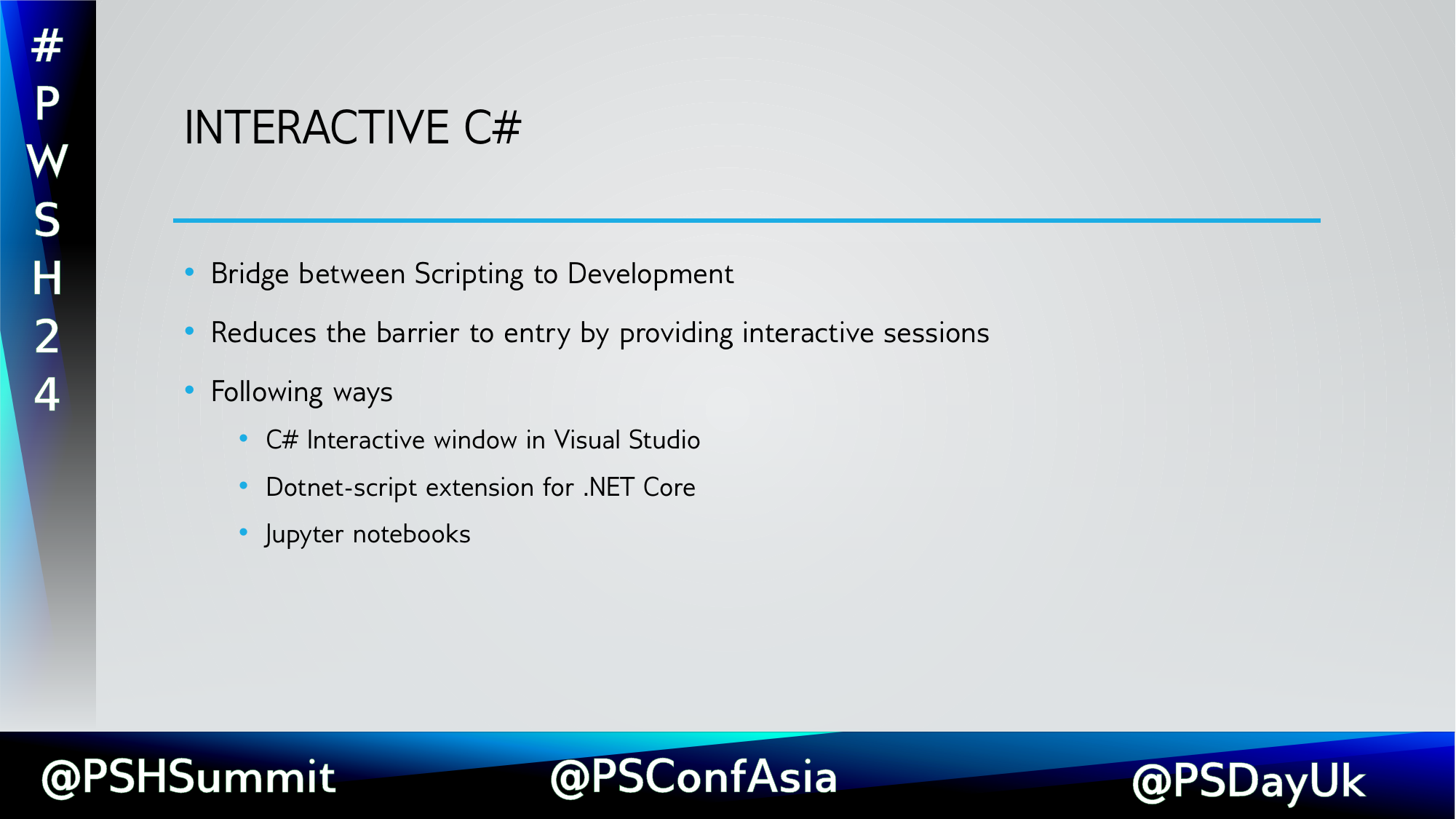

# Interactive C#
Bridge between Scripting to Development
Reduces the barrier to entry by providing interactive sessions
Following ways
C# Interactive window in Visual Studio
Dotnet-script extension for .NET Core
Jupyter notebooks